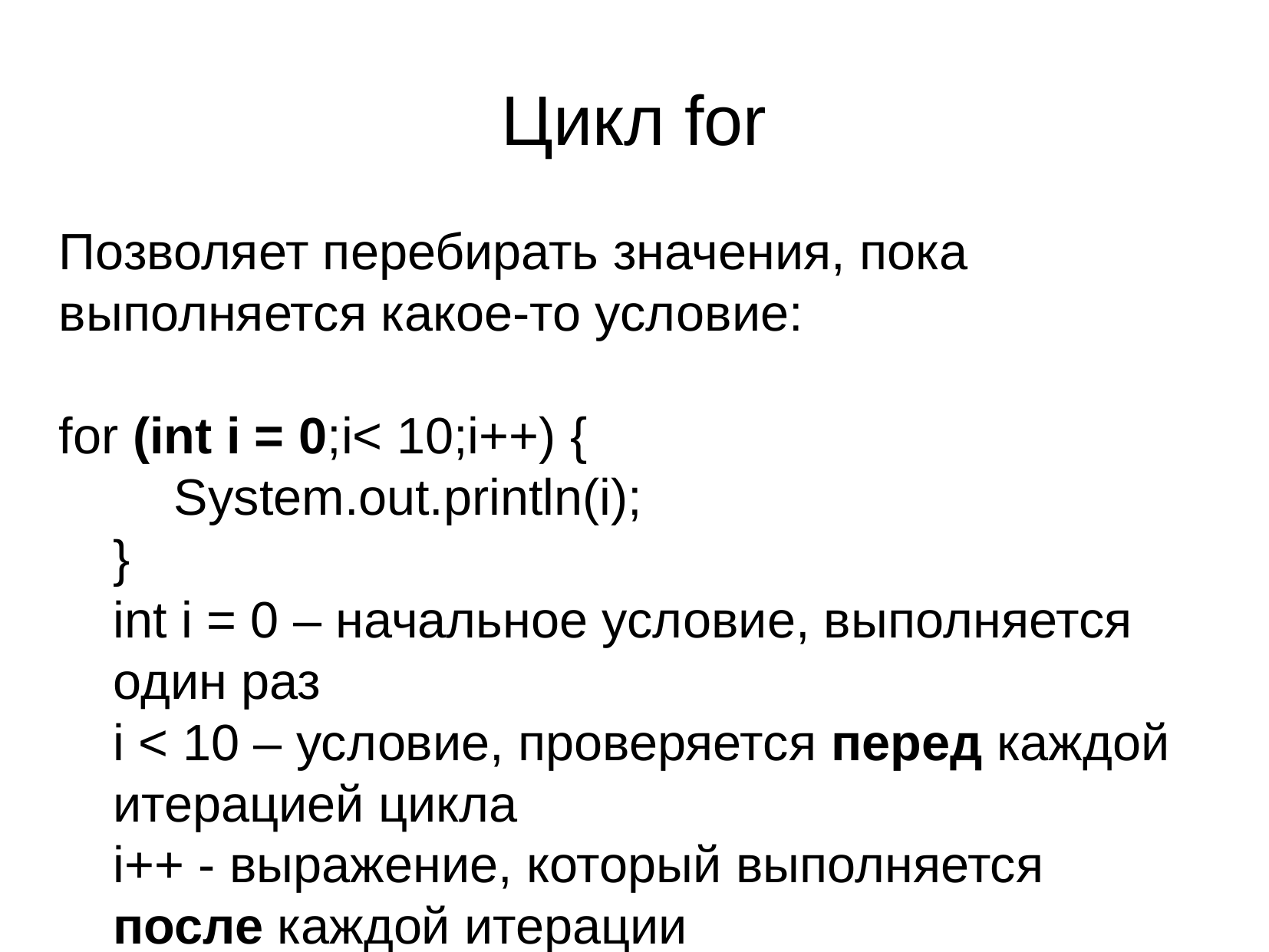

Цикл for
Позволяет перебирать значения, пока выполняется какое-то условие:

for (int i = 0;i< 10;i++) {
	System.out.println(i);
}
int i = 0 – начальное условие, выполняется один раз
i < 10 – условие, проверяется перед каждой итерацией цикла
i++ - выражение, который выполняется после каждой итерации